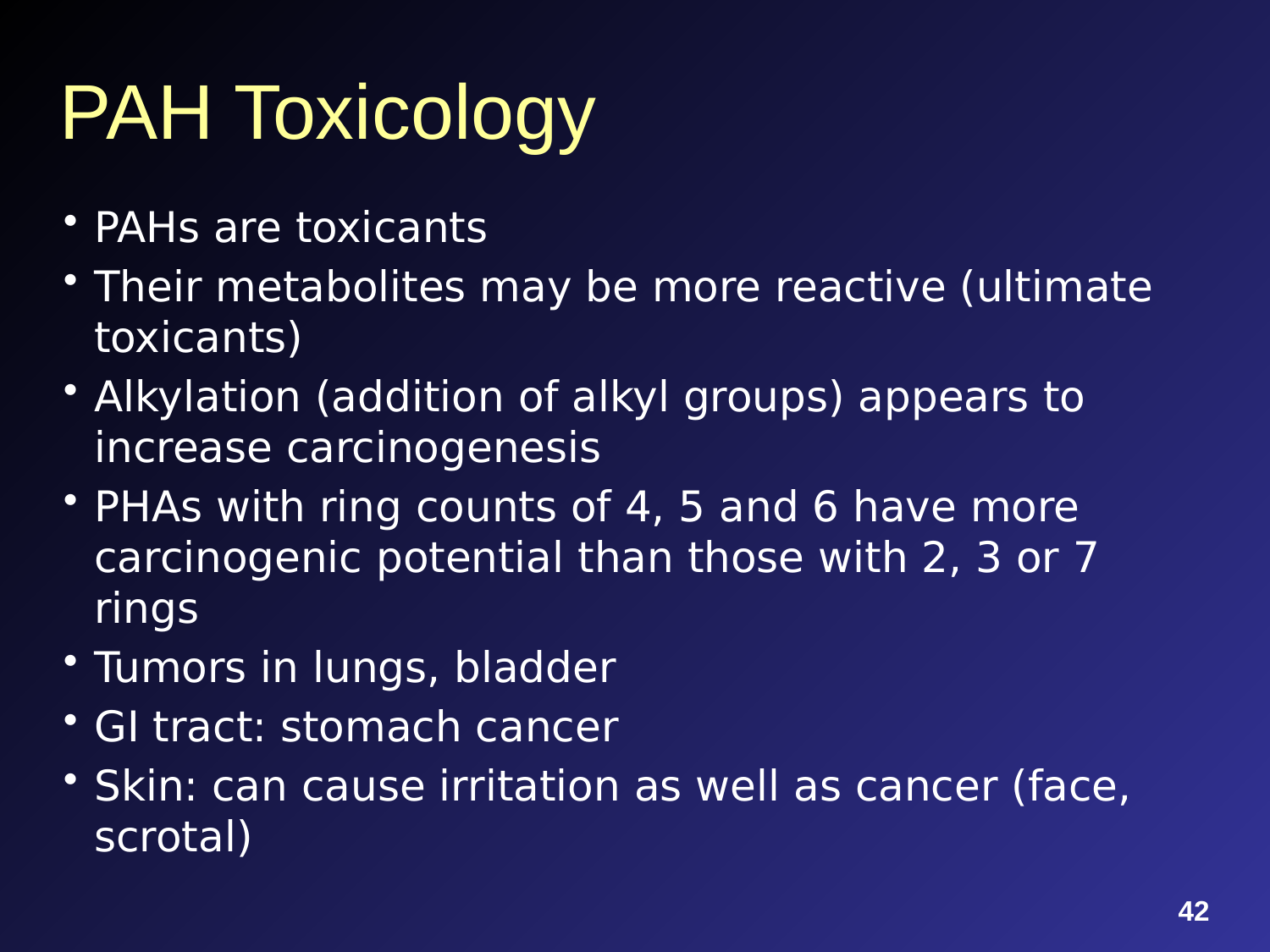

# PAH Toxicology
PAHs are toxicants
Their metabolites may be more reactive (ultimate toxicants)
Alkylation (addition of alkyl groups) appears to increase carcinogenesis
PHAs with ring counts of 4, 5 and 6 have more carcinogenic potential than those with 2, 3 or 7 rings
Tumors in lungs, bladder
GI tract: stomach cancer
Skin: can cause irritation as well as cancer (face, scrotal)
42